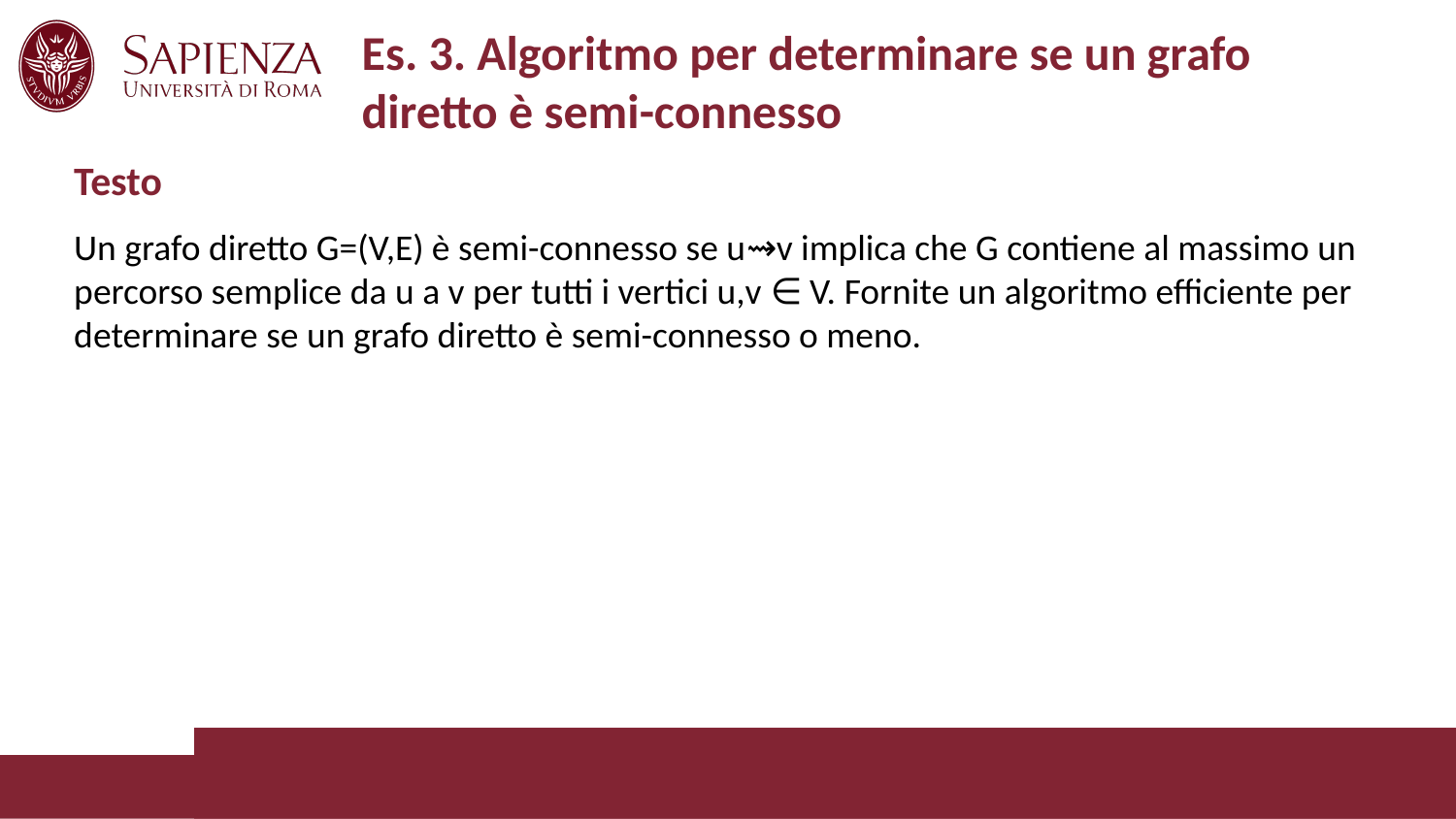

# Es. 3. Algoritmo per determinare se un grafo diretto è semi-connesso
Testo
Un grafo diretto G=(V,E) è semi-connesso se u⇝v implica che G contiene al massimo un percorso semplice da u a v per tutti i vertici u,v ∈ V. Fornite un algoritmo efficiente per determinare se un grafo diretto è semi-connesso o meno.